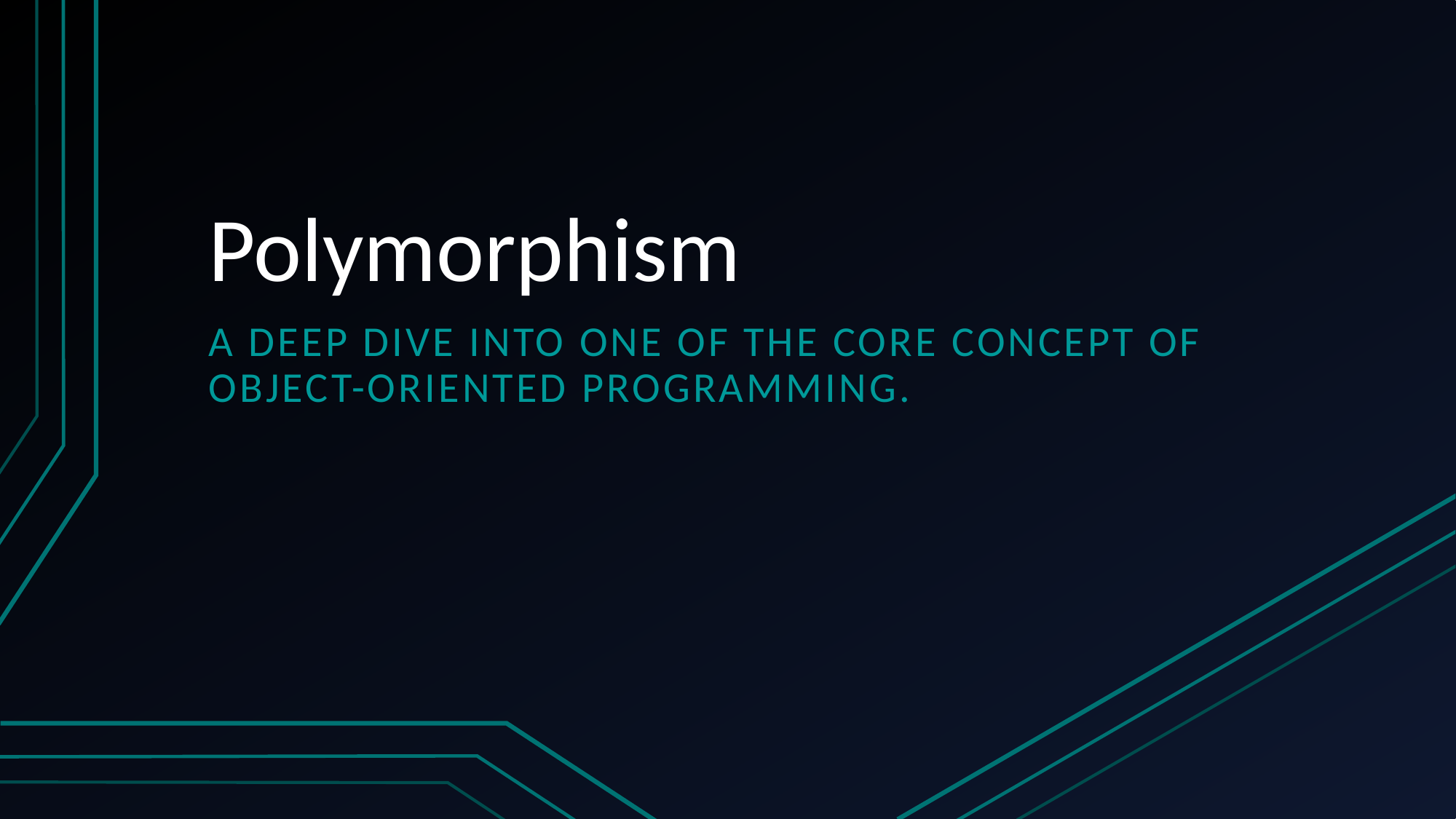

# Polymorphism
A deep dive into one of the core concept of object-oriented programming.